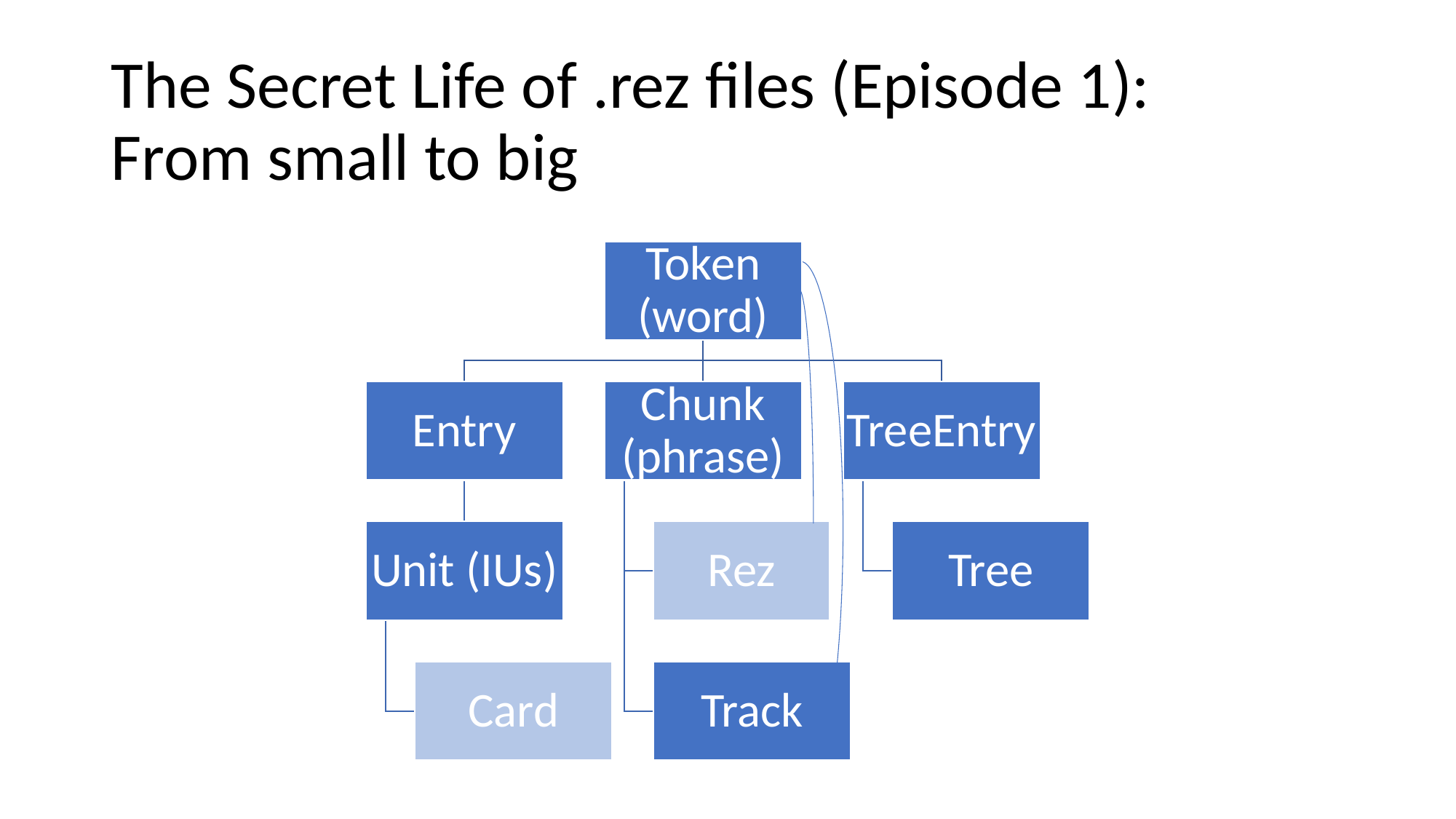

# The Secret Life of .rez files (Episode 1): From small to big
Token (word)

Entry
Chunk (phrase)
TreeEntry

Unit (IUs)
Rez
Tree

Card
Track